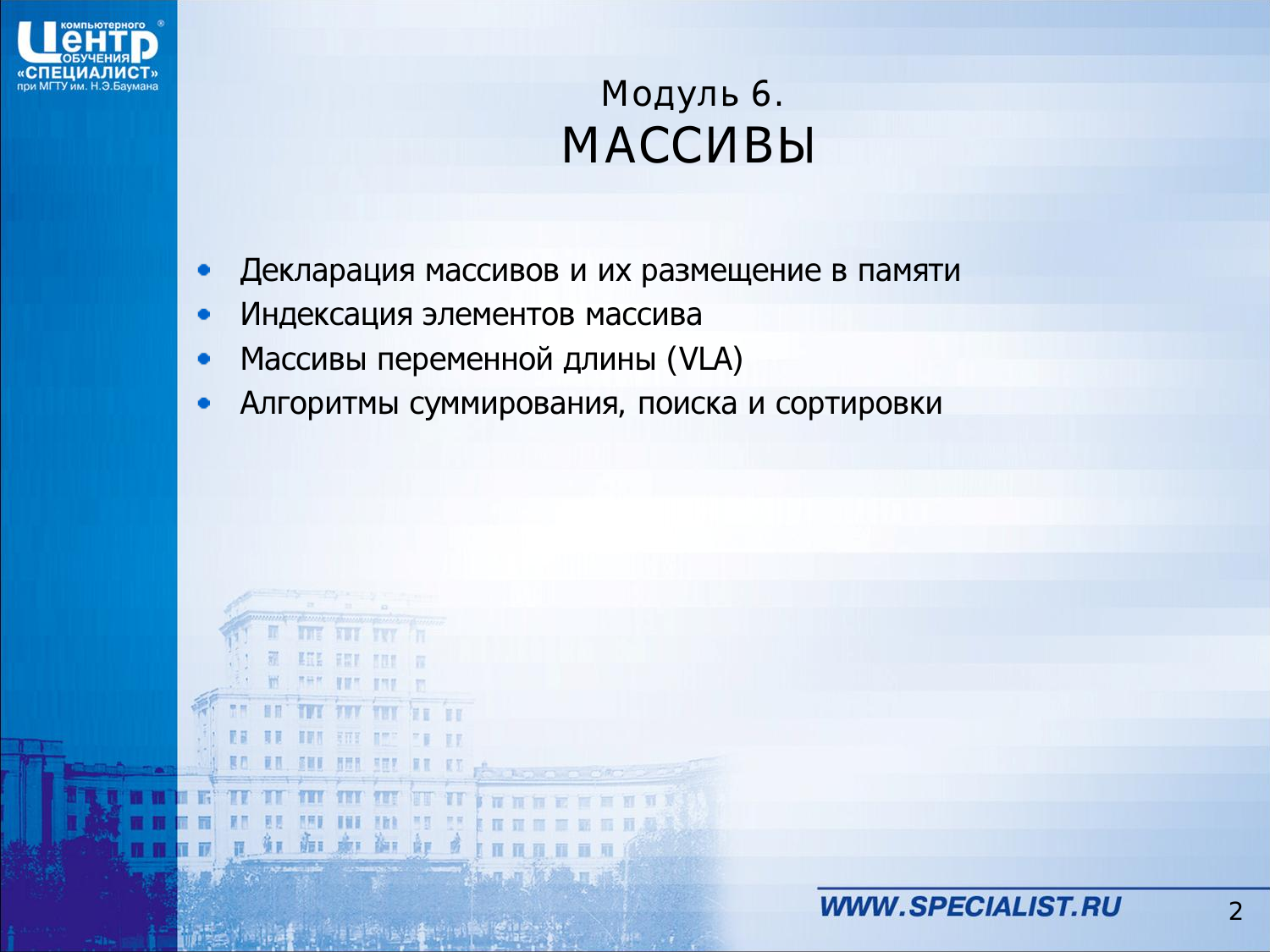

# Модуль 6. МАССИВЫ
Декларация массивов и их размещение в памяти
Индексация элементов массива
Массивы переменной длины (VLA)
Алгоритмы суммирования, поиска и сортировки
2